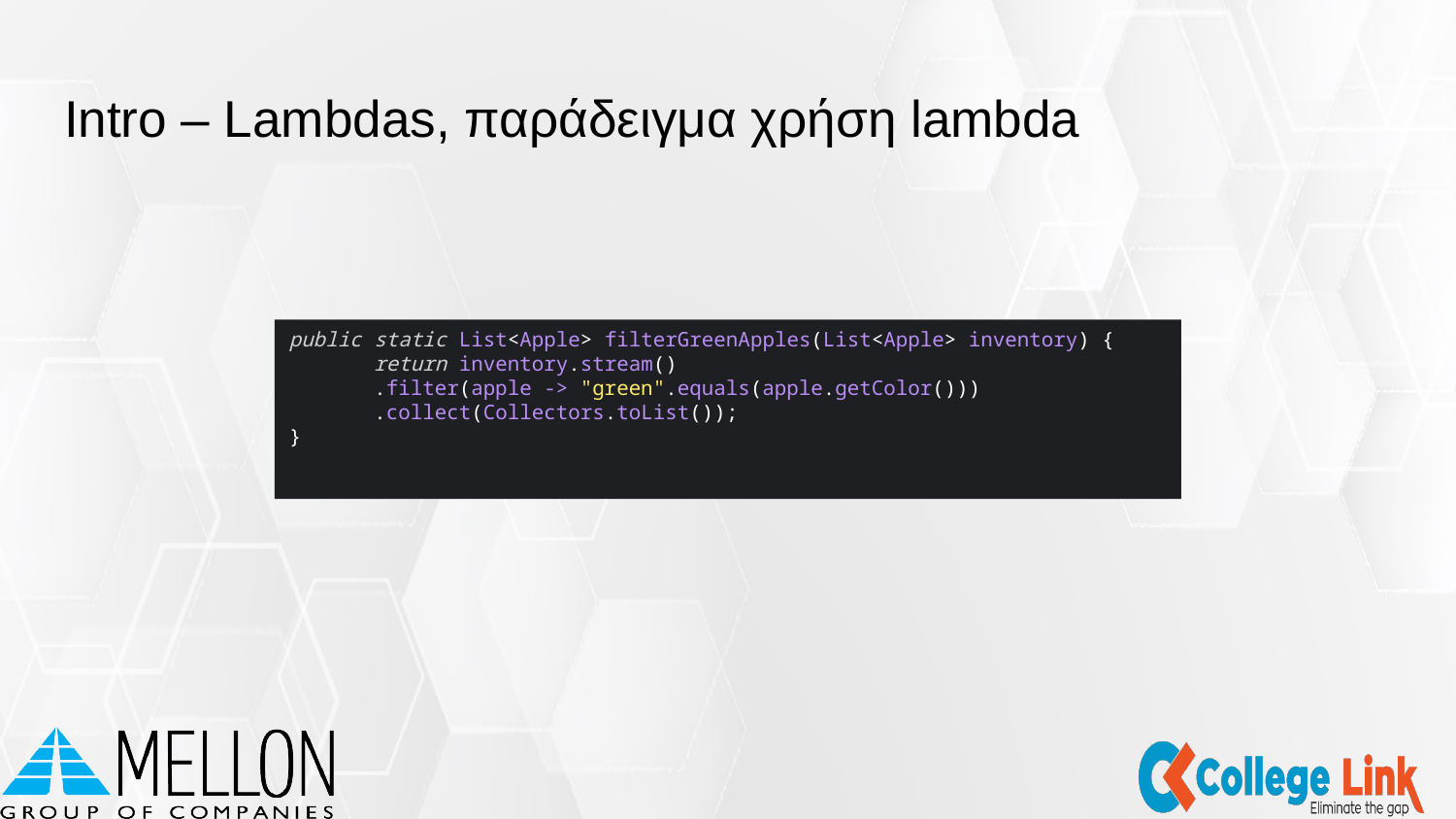

# Intro – Lambdas, παράδειγμα χρήση lambda
public static List<Apple> filterGreenApples(List<Apple> inventory) {
       return inventory.stream()
       .filter(apple -> "green".equals(apple.getColor()))
       .collect(Collectors.toList());
}